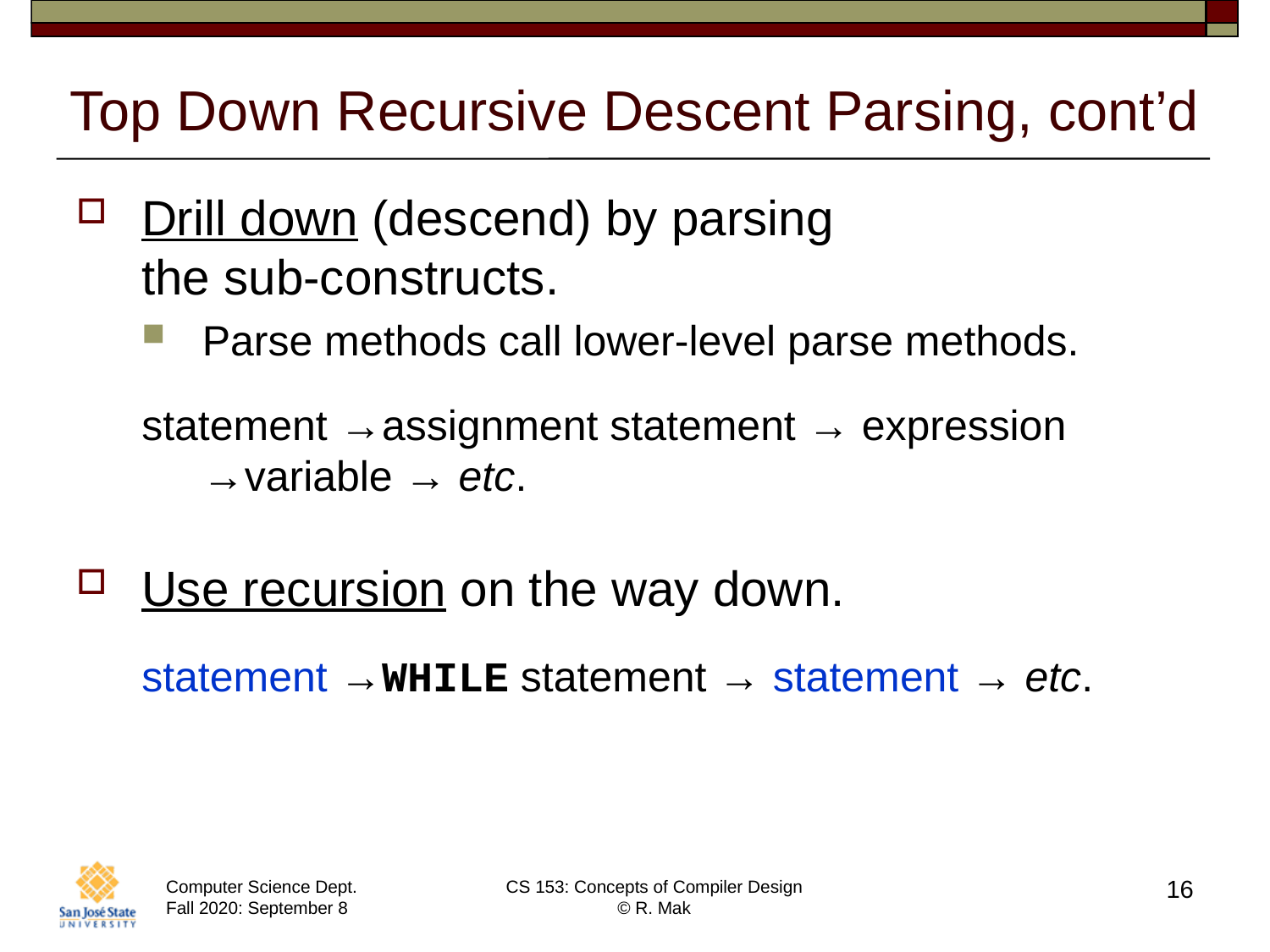

# Top Down Recursive Descent Parsing, cont’d
Drill down (descend) by parsing
the sub-constructs.
Parse methods call lower-level parse methods.

statement →assignment statement → expression →variable → etc.

Use recursion on the way down.

statement →WHILE statement → statement → etc.
16